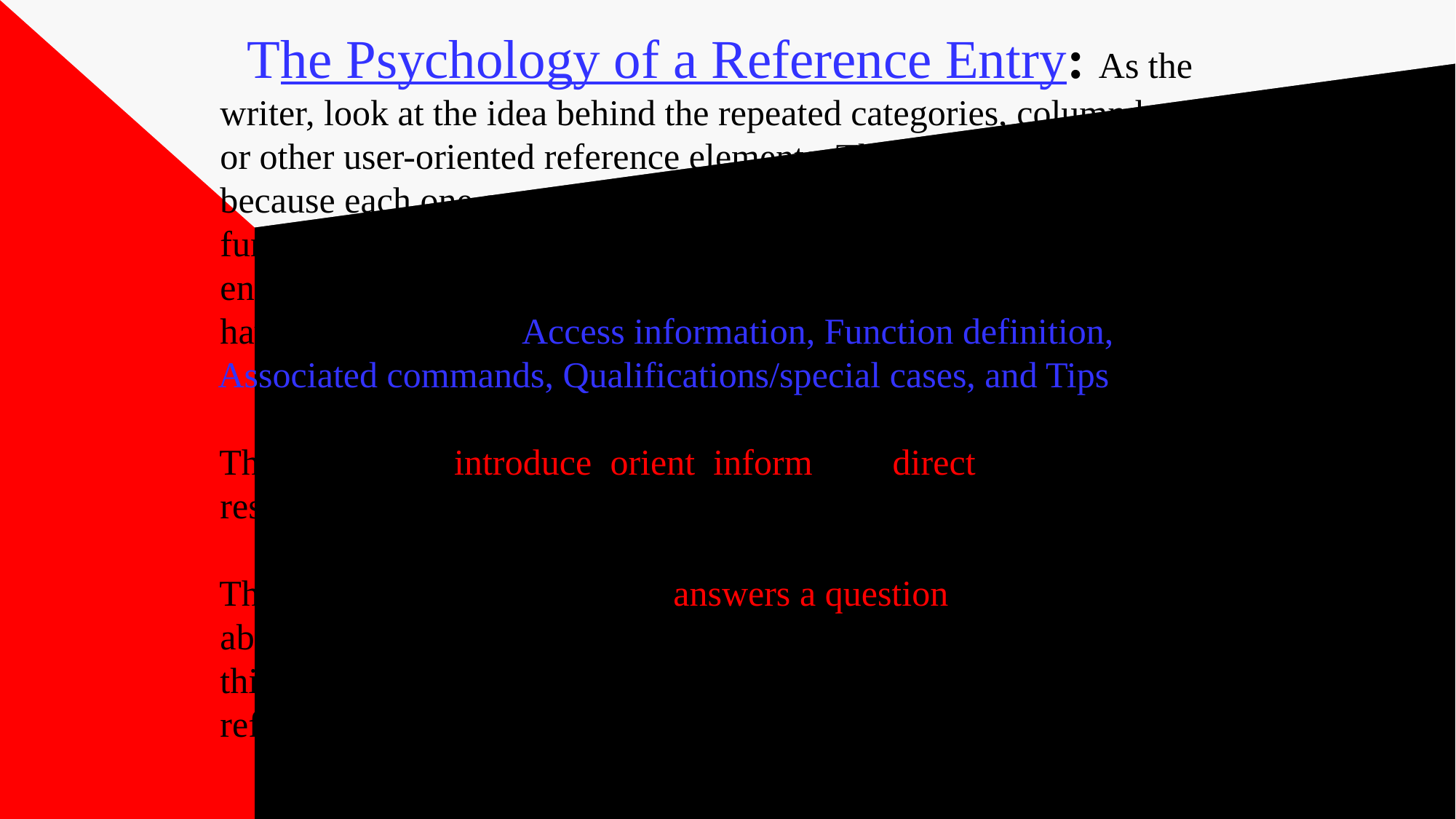

# The Psychology of a Reference Entry: As the writer, look at the idea behind the repeated categories, column heads, or other user-oriented reference elements. These work for the user because each one answers a question the user might have about a function or command. Keep in mind that the elements of a reference entry respond to the needs of the reference user. Each entry should have the following:  Access information, Function definition, Associated commands, Qualifications/special cases, and Tips. These elements introduce, orient, inform, and direct the user in the research for a solution. They work because -each one- answers a question a user may have about a function or command. To see clearly how such an entry works, think of  each of the items as answering some need or question of the reference user -as follows: